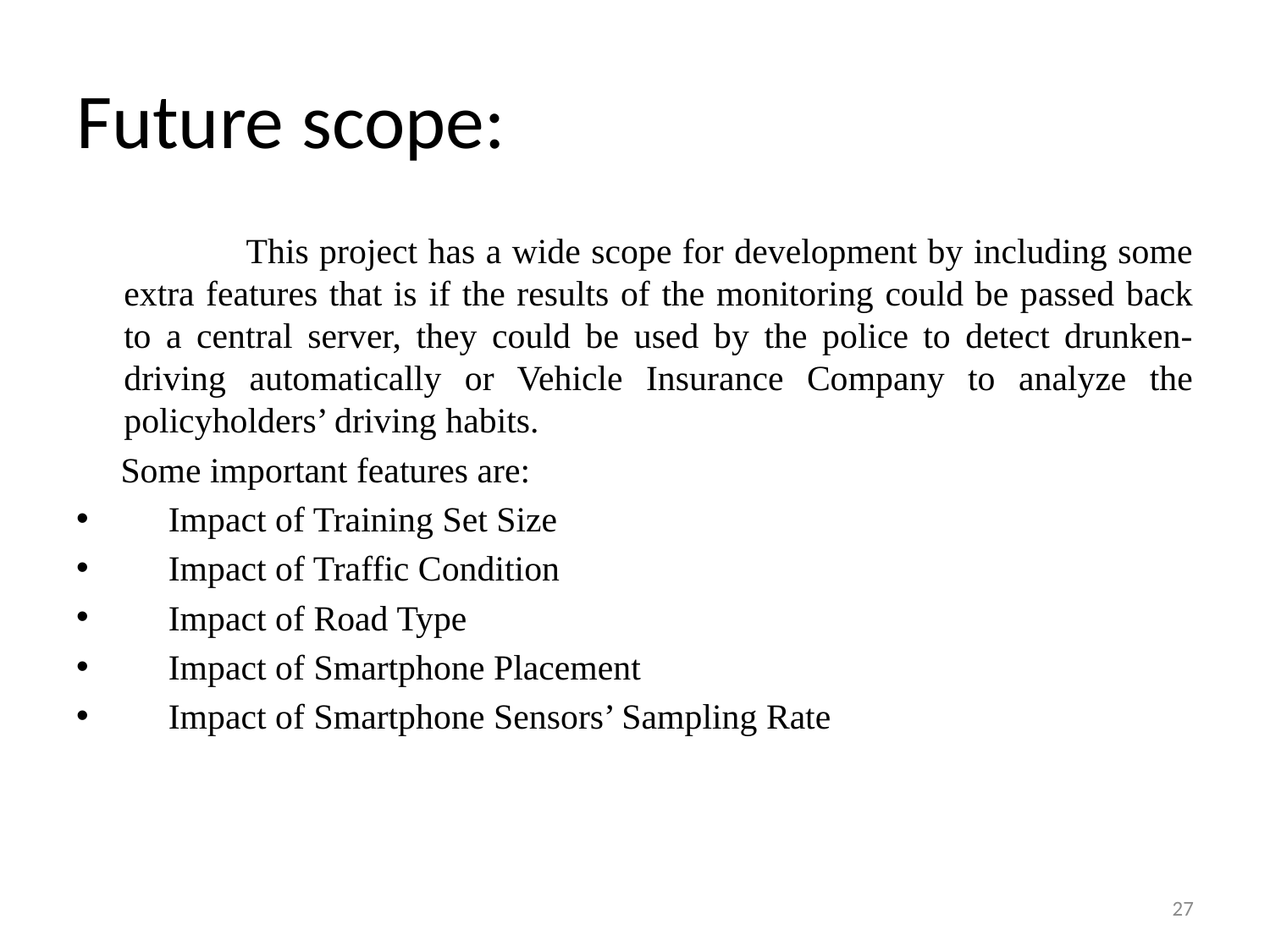

# Future scope:
                This project has a wide scope for development by including some extra features that is if the results of the monitoring could be passed back to a central server, they could be used by the police to detect drunken-driving automatically or Vehicle Insurance Company to analyze the policyholders’ driving habits.
     Some important features are:
     Impact of Training Set Size
     Impact of Traffic Condition
     Impact of Road Type
     Impact of Smartphone Placement
     Impact of Smartphone Sensors’ Sampling Rate

27